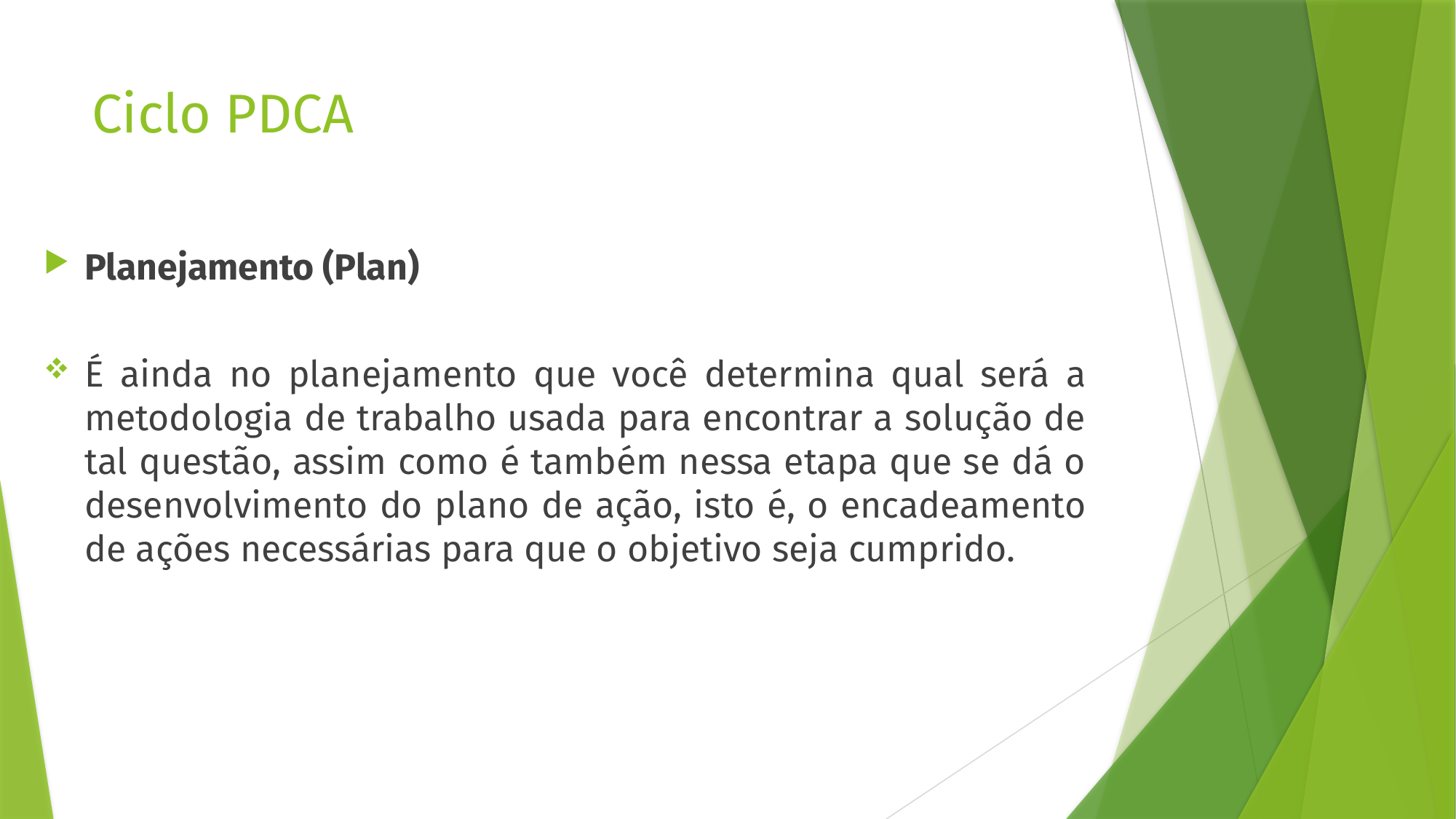

# Ciclo PDCA

Planejamento (Plan)

É ainda no planejamento que você determina qual será a metodologia de trabalho usada para encontrar a solução de tal questão, assim como é também nessa etapa que se dá o desenvolvimento do plano de ação, isto é, o encadeamento de ações necessárias para que o objetivo seja cumprido.